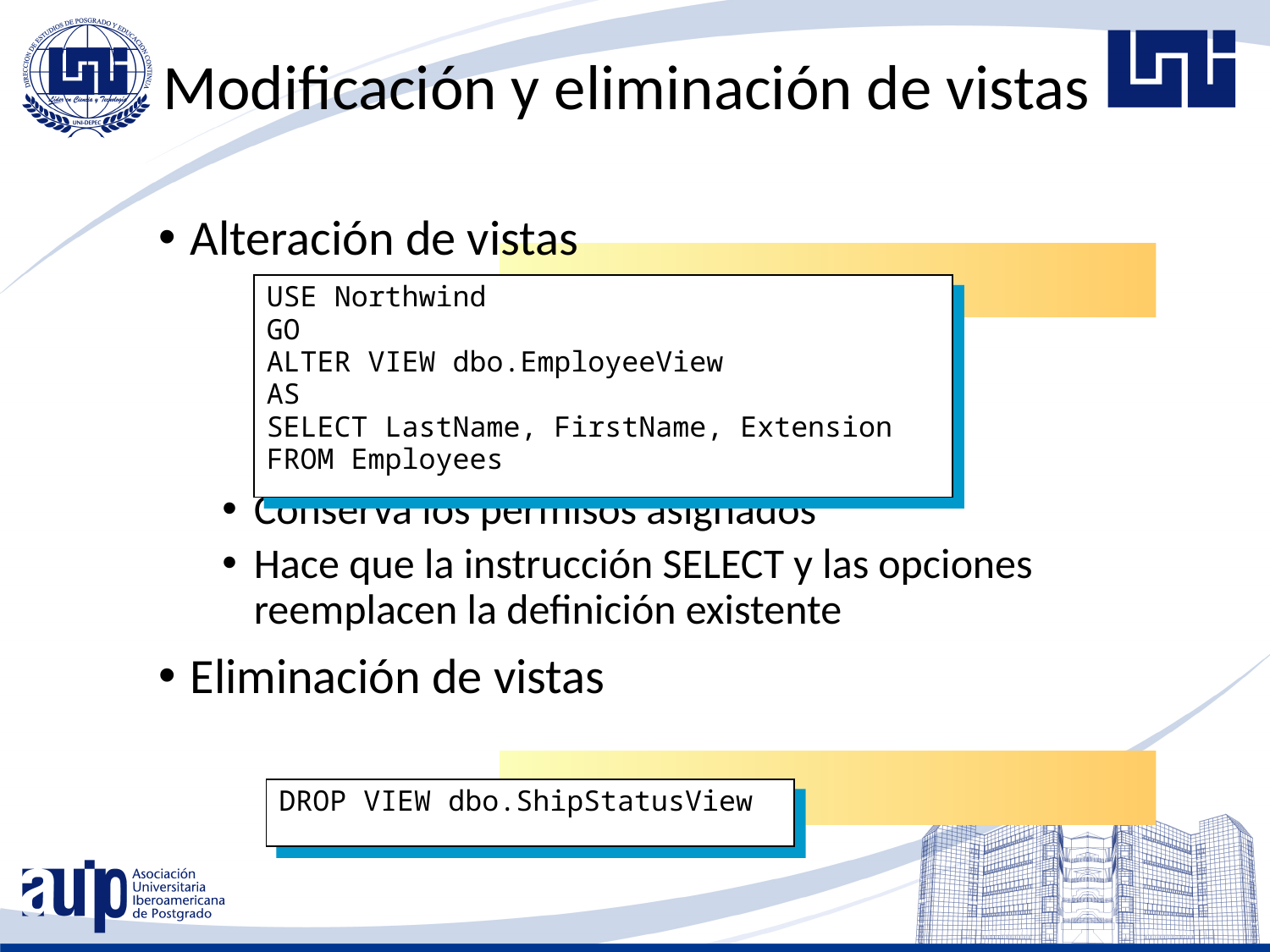

# Modificación y eliminación de vistas
Alteración de vistas

Conserva los permisos asignados
Hace que la instrucción SELECT y las opciones reemplacen la definición existente
Eliminación de vistas

USE Northwind
GO
ALTER VIEW dbo.EmployeeView
AS
SELECT LastName, FirstName, Extension
FROM Employees

DROP VIEW dbo.ShipStatusView